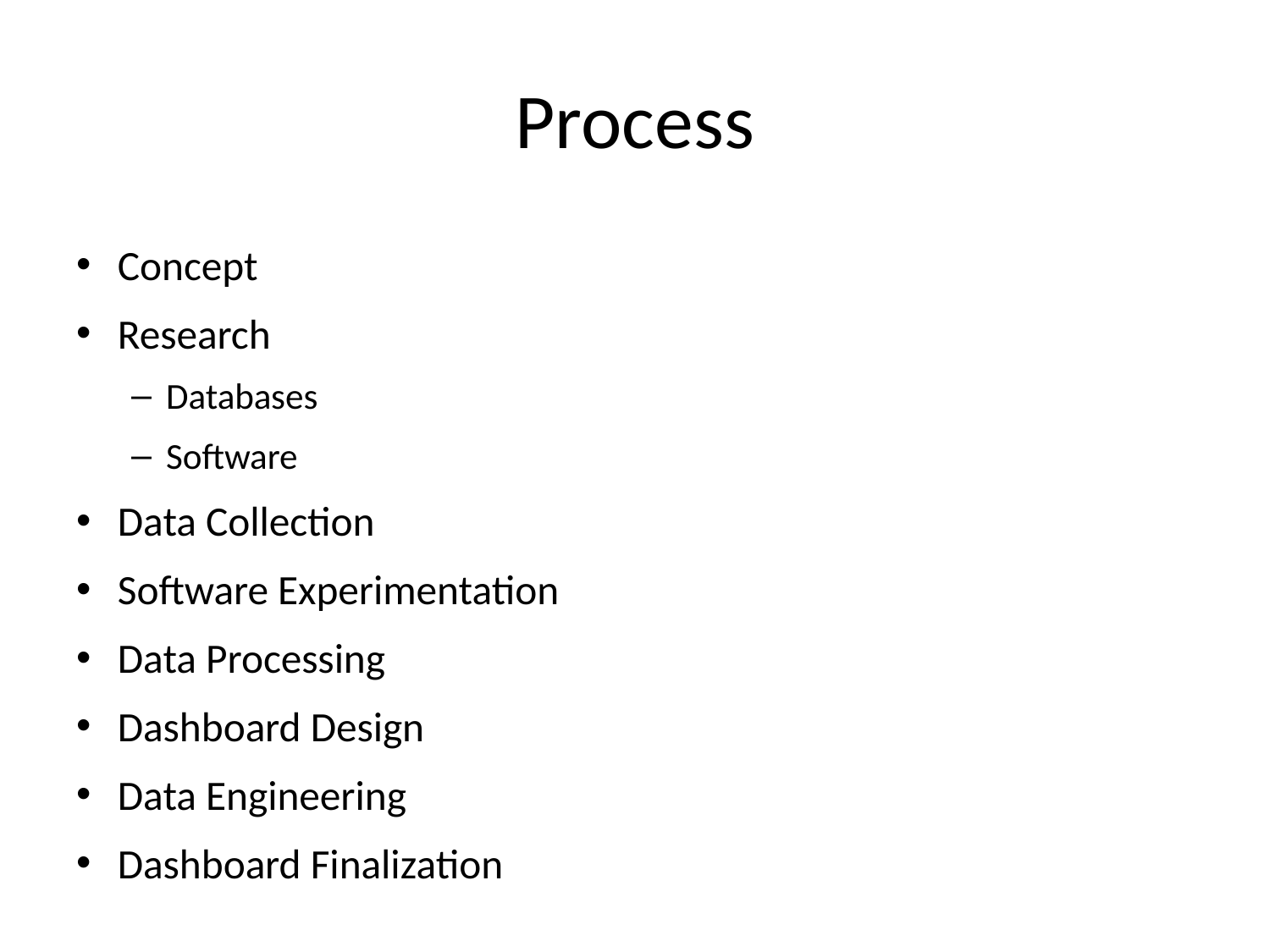

# Process
Concept
Research
Databases
Software
Data Collection
Software Experimentation
Data Processing
Dashboard Design
Data Engineering
Dashboard Finalization